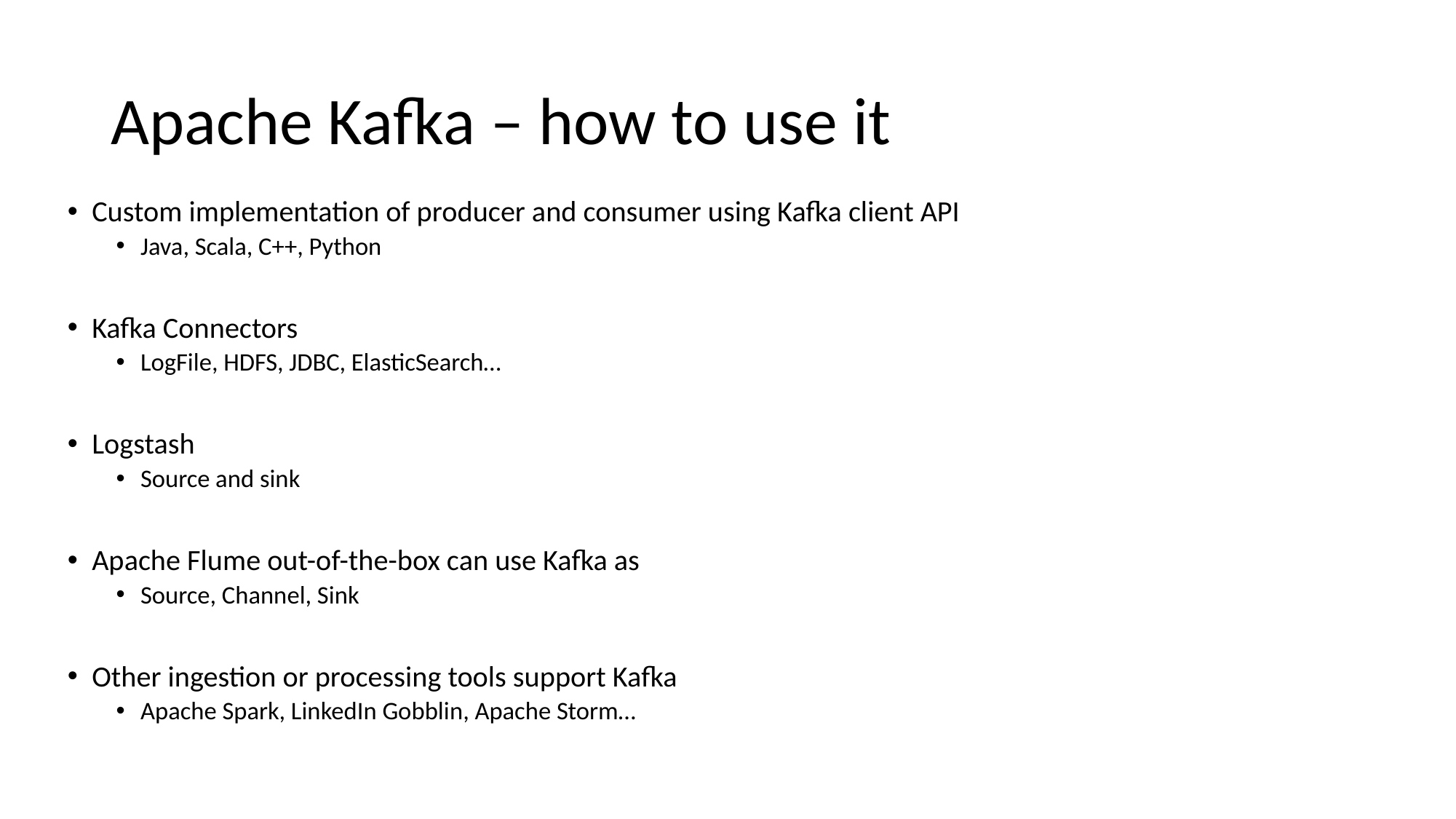

# Apache Kafka – how to use it
Custom implementation of producer and consumer using Kafka client API
Java, Scala, C++, Python

Kafka Connectors
LogFile, HDFS, JDBC, ElasticSearch…

Logstash
Source and sink

Apache Flume out-of-the-box can use Kafka as
Source, Channel, Sink

Other ingestion or processing tools support Kafka
Apache Spark, LinkedIn Gobblin, Apache Storm…